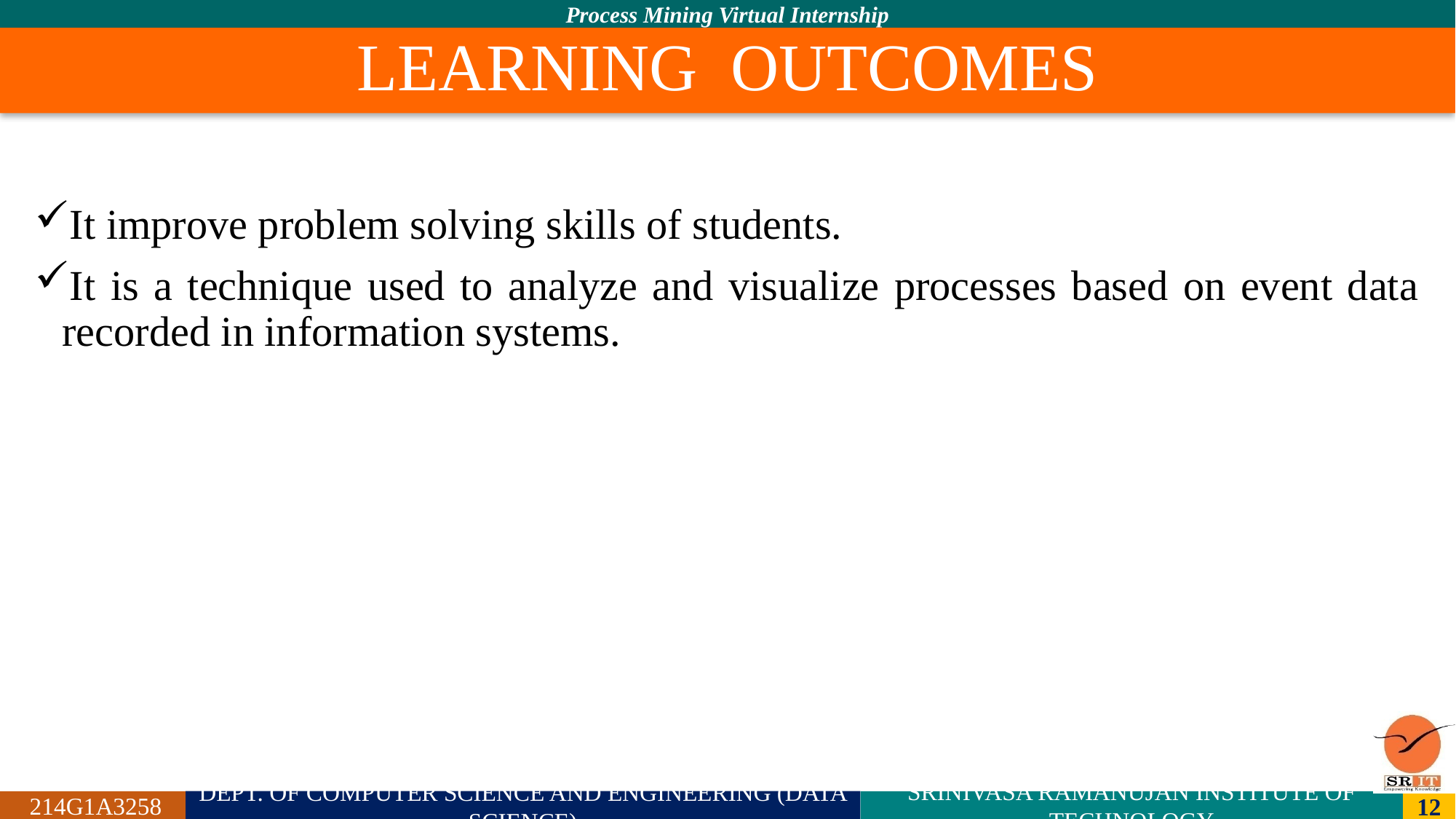

# LEARNING  OUTCOMES

It improve problem solving skills of students.
It is a technique used to analyze and visualize processes based on event data recorded in information systems.